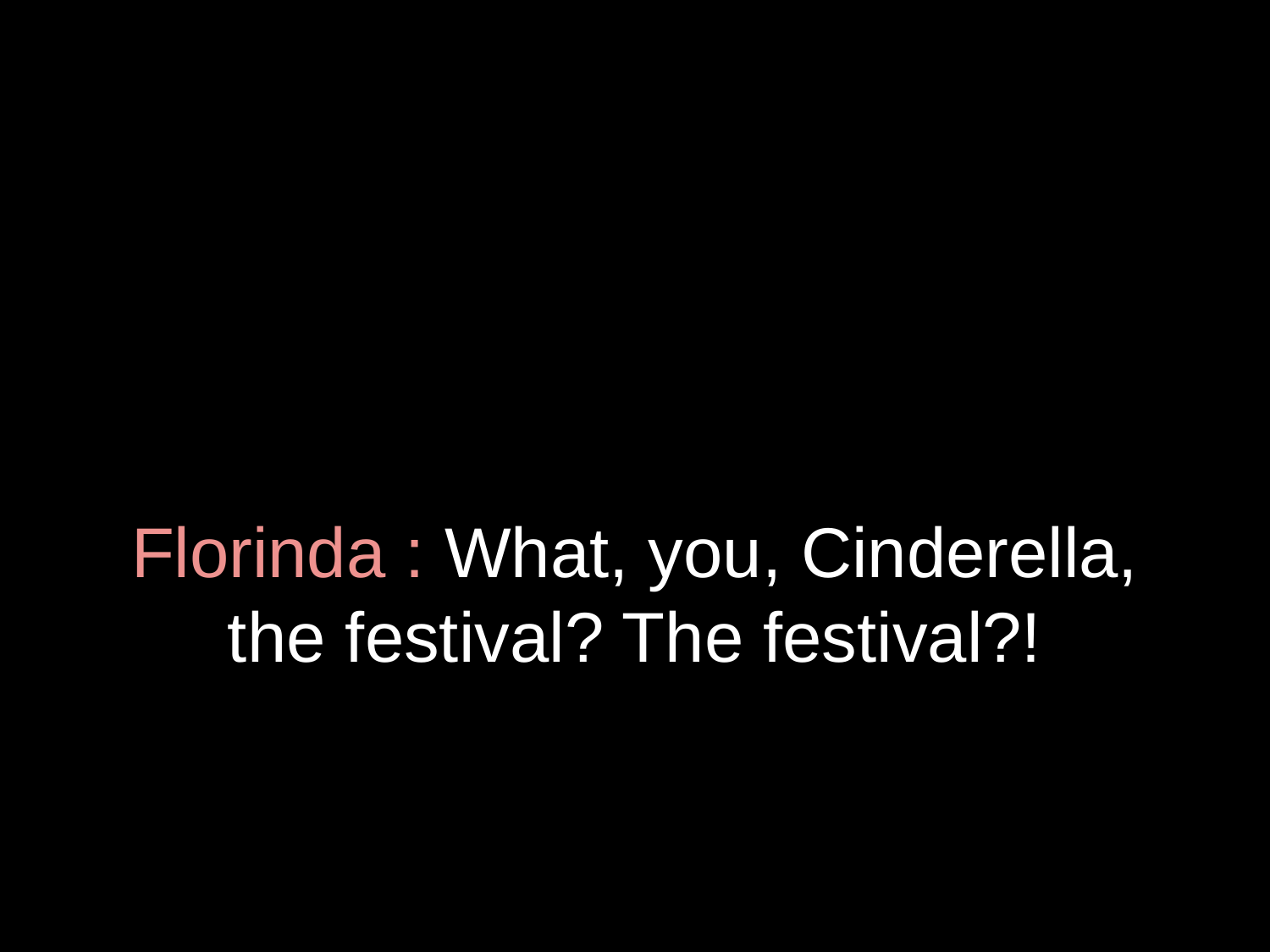

# Florinda : What, you, Cinderella, the festival? The festival?!